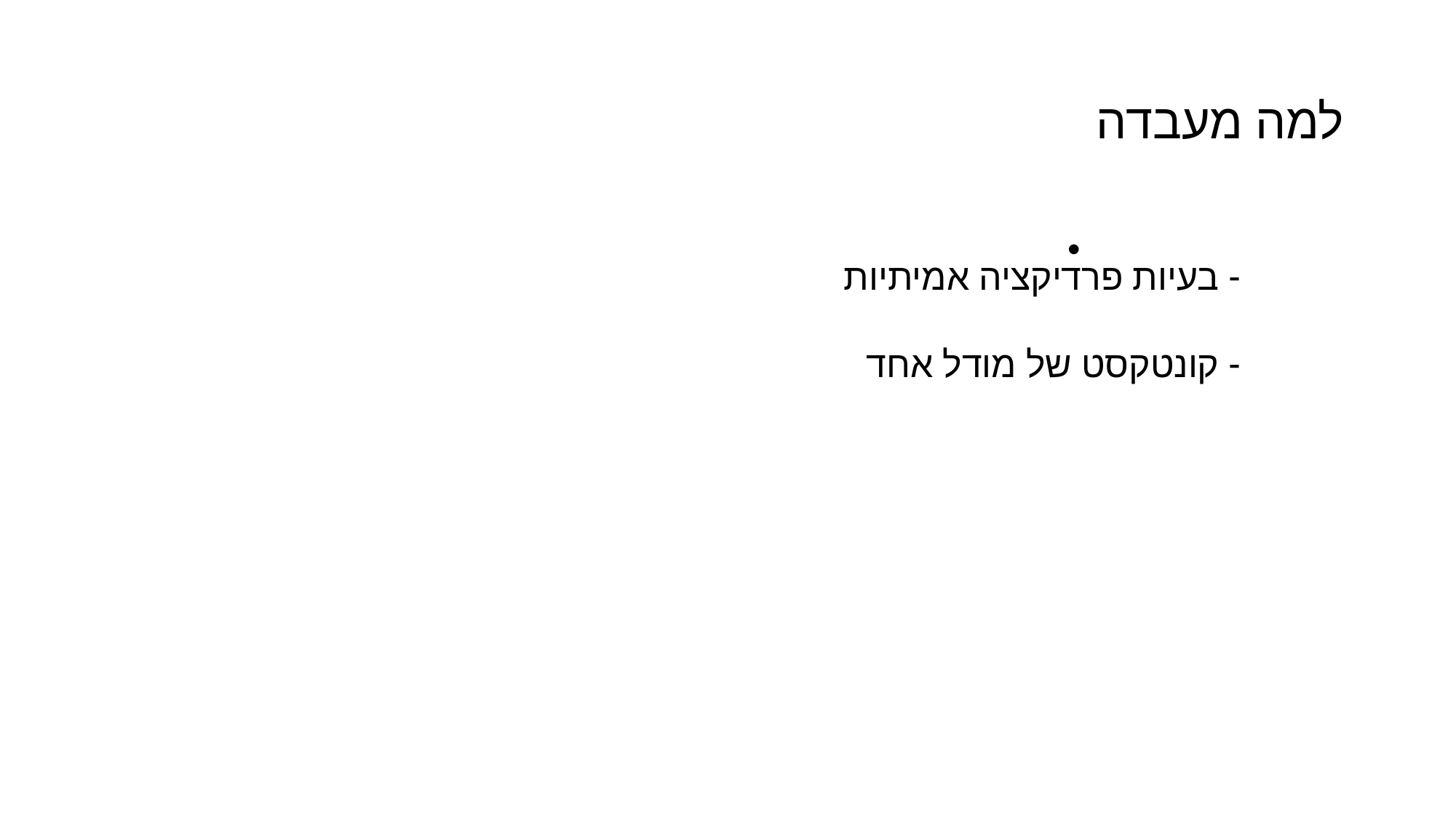

# למה מעבדה

- בעיות פרדיקציה אמיתיות

- קונטקסט של מודל אחד